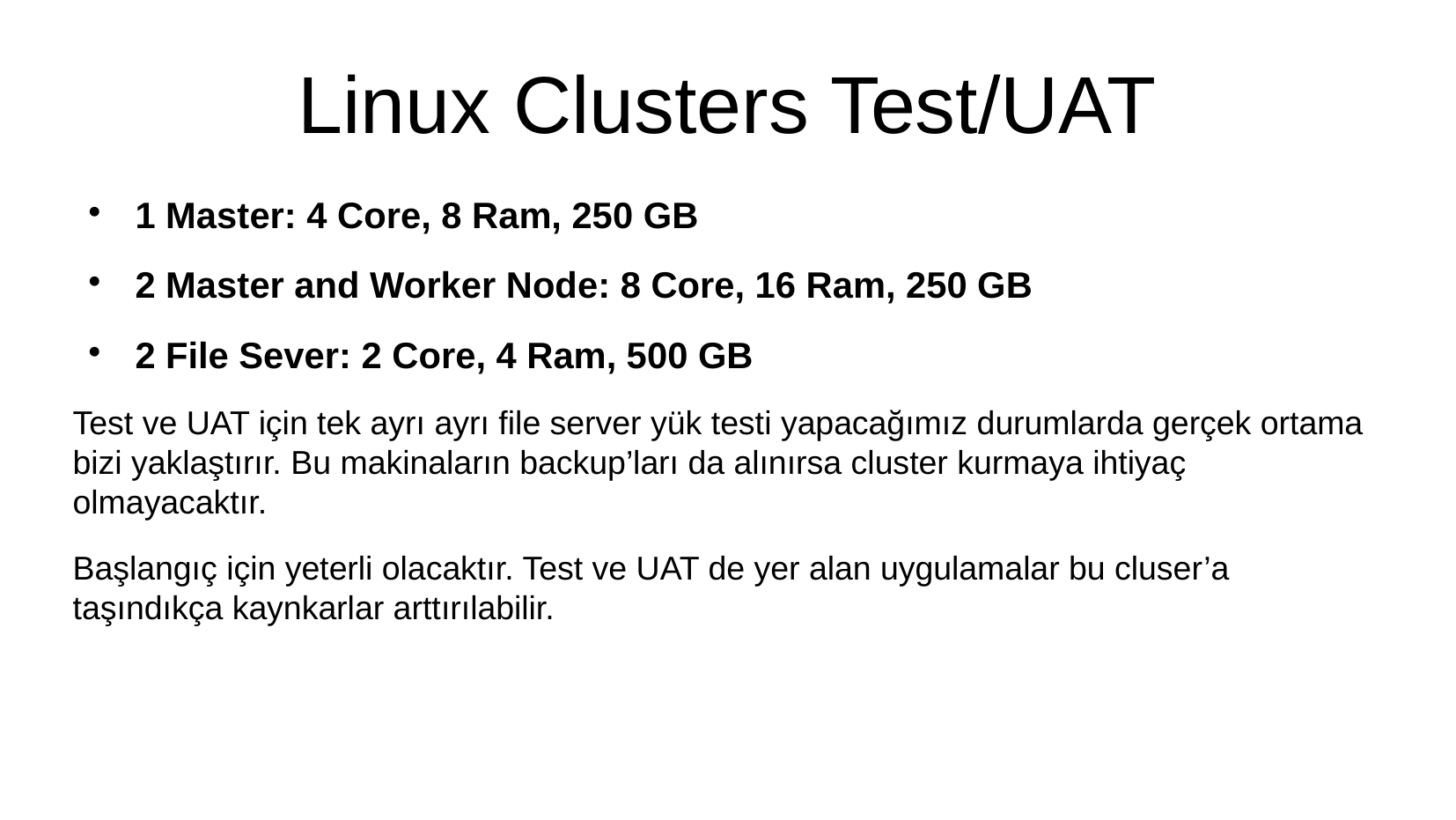

Linux Clusters Test/UAT
1 Master: 4 Core, 8 Ram, 250 GB
2 Master and Worker Node: 8 Core, 16 Ram, 250 GB
2 File Sever: 2 Core, 4 Ram, 500 GB
Test ve UAT için tek ayrı ayrı file server yük testi yapacağımız durumlarda gerçek ortama bizi yaklaştırır. Bu makinaların backup’ları da alınırsa cluster kurmaya ihtiyaç olmayacaktır.
Başlangıç için yeterli olacaktır. Test ve UAT de yer alan uygulamalar bu cluser’a taşındıkça kaynkarlar arttırılabilir.